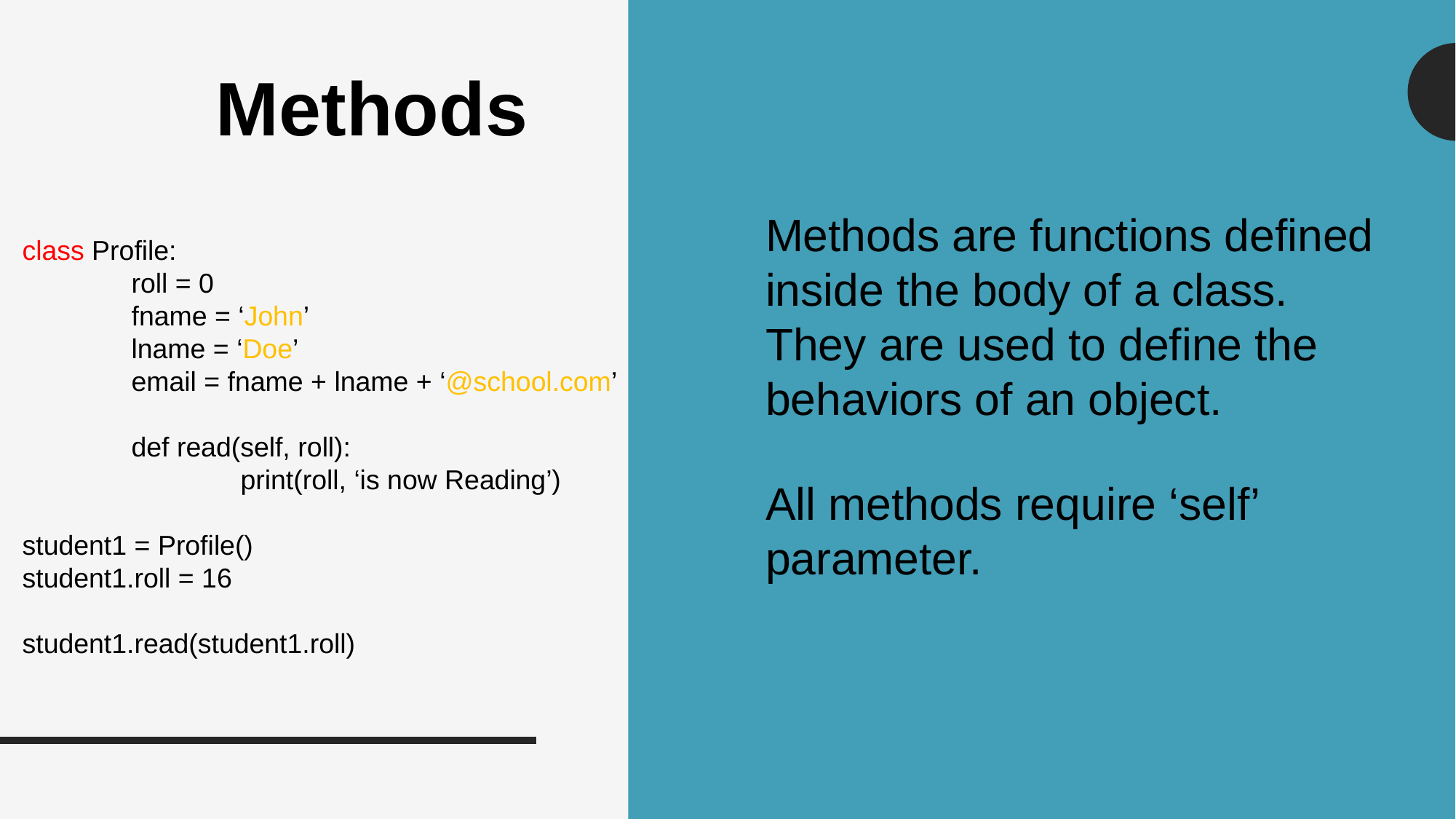

Methods are functions defined inside the body of a class. They are used to define the behaviors of an object.
All methods require ‘self’ parameter.
# Methods
class Profile:
	roll = 0
	fname = ‘John’
	lname = ‘Doe’
	email = fname + lname + ‘@school.com’

	def read(self, roll):
		print(roll, ‘is now Reading’)

student1 = Profile()
student1.roll = 16

student1.read(student1.roll)